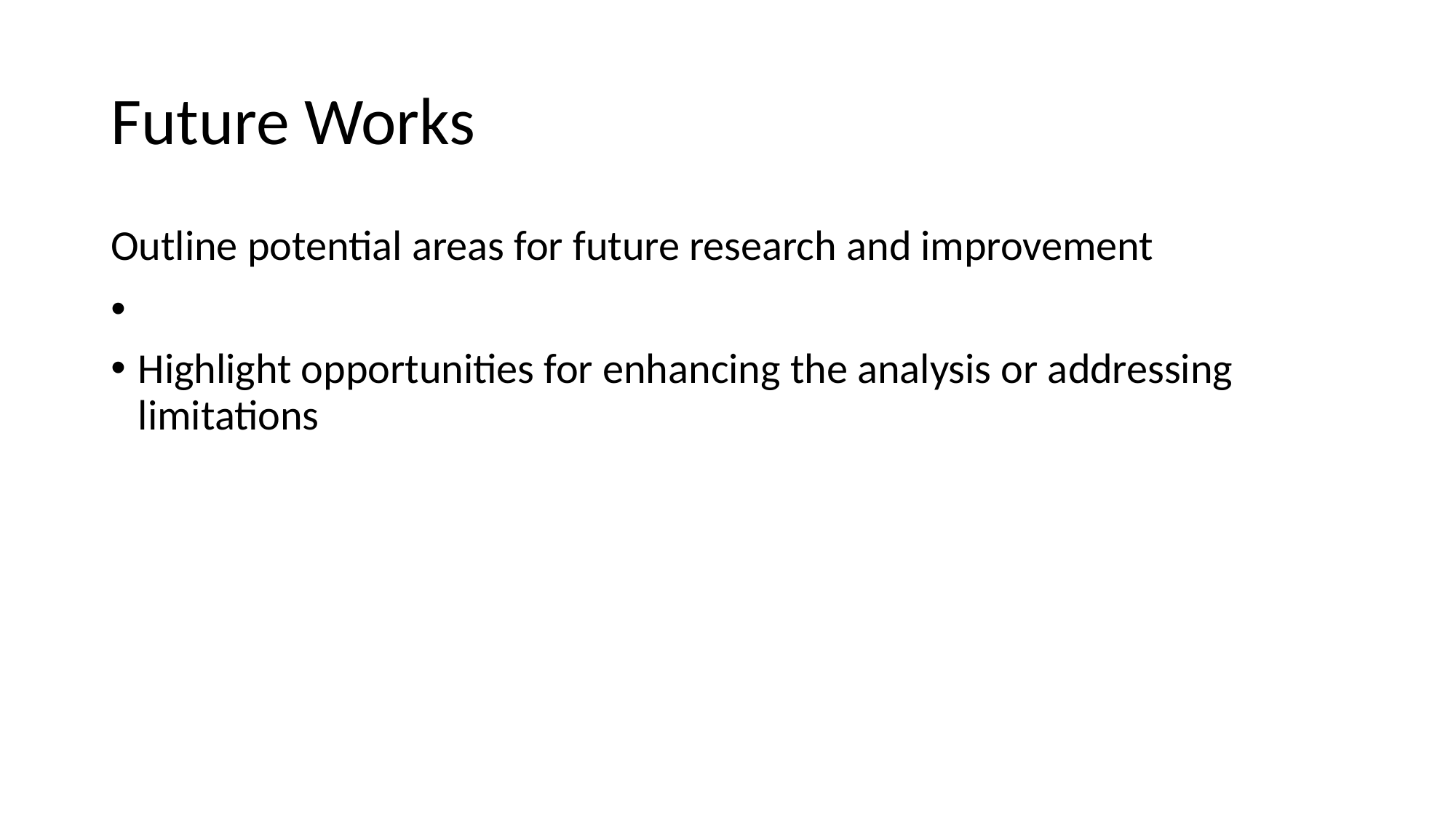

# Future Works
Outline potential areas for future research and improvement

Highlight opportunities for enhancing the analysis or addressing limitations